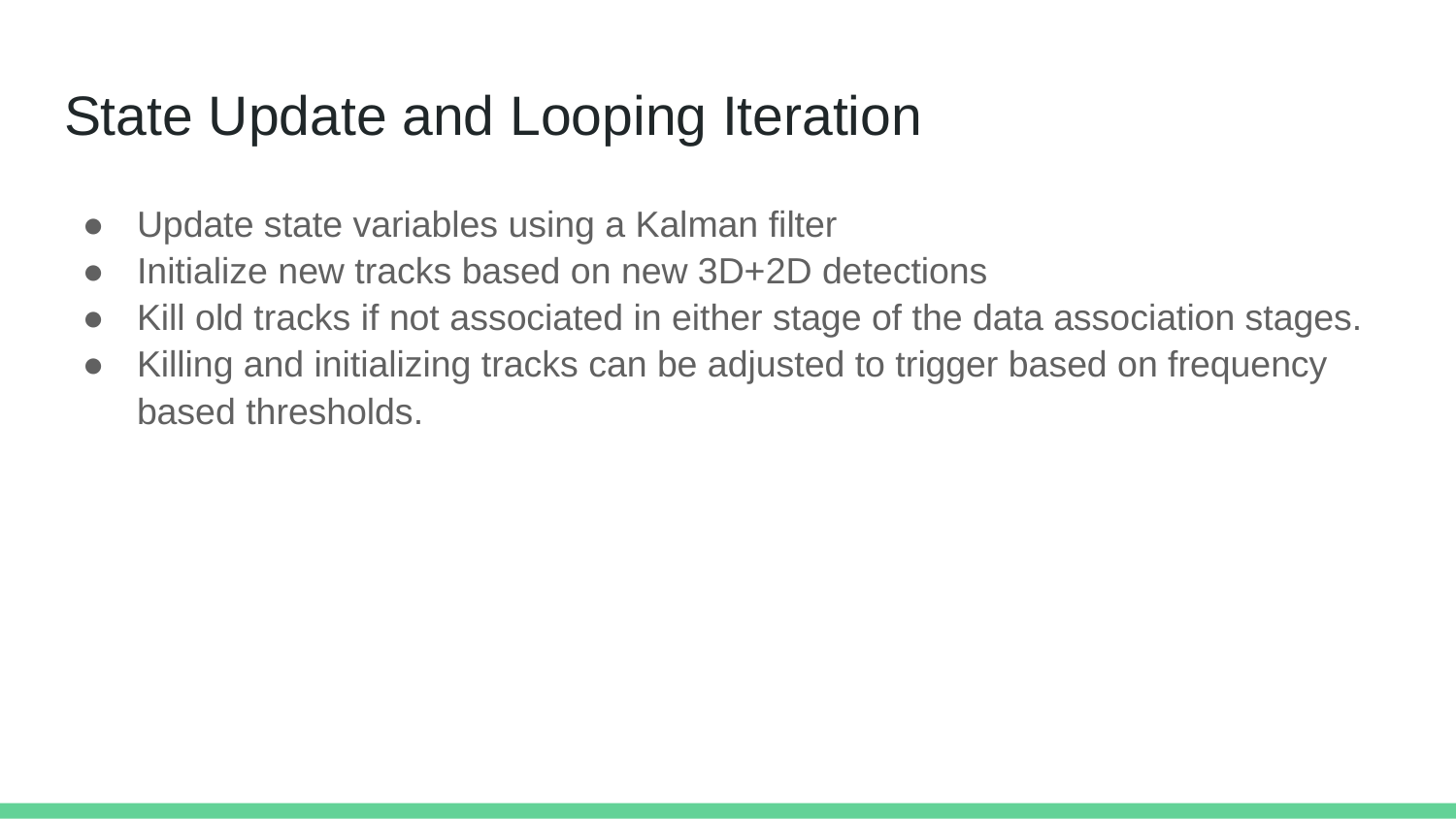

# State Update and Looping Iteration
Update state variables using a Kalman filter
Initialize new tracks based on new 3D+2D detections
Kill old tracks if not associated in either stage of the data association stages.
Killing and initializing tracks can be adjusted to trigger based on frequency based thresholds.